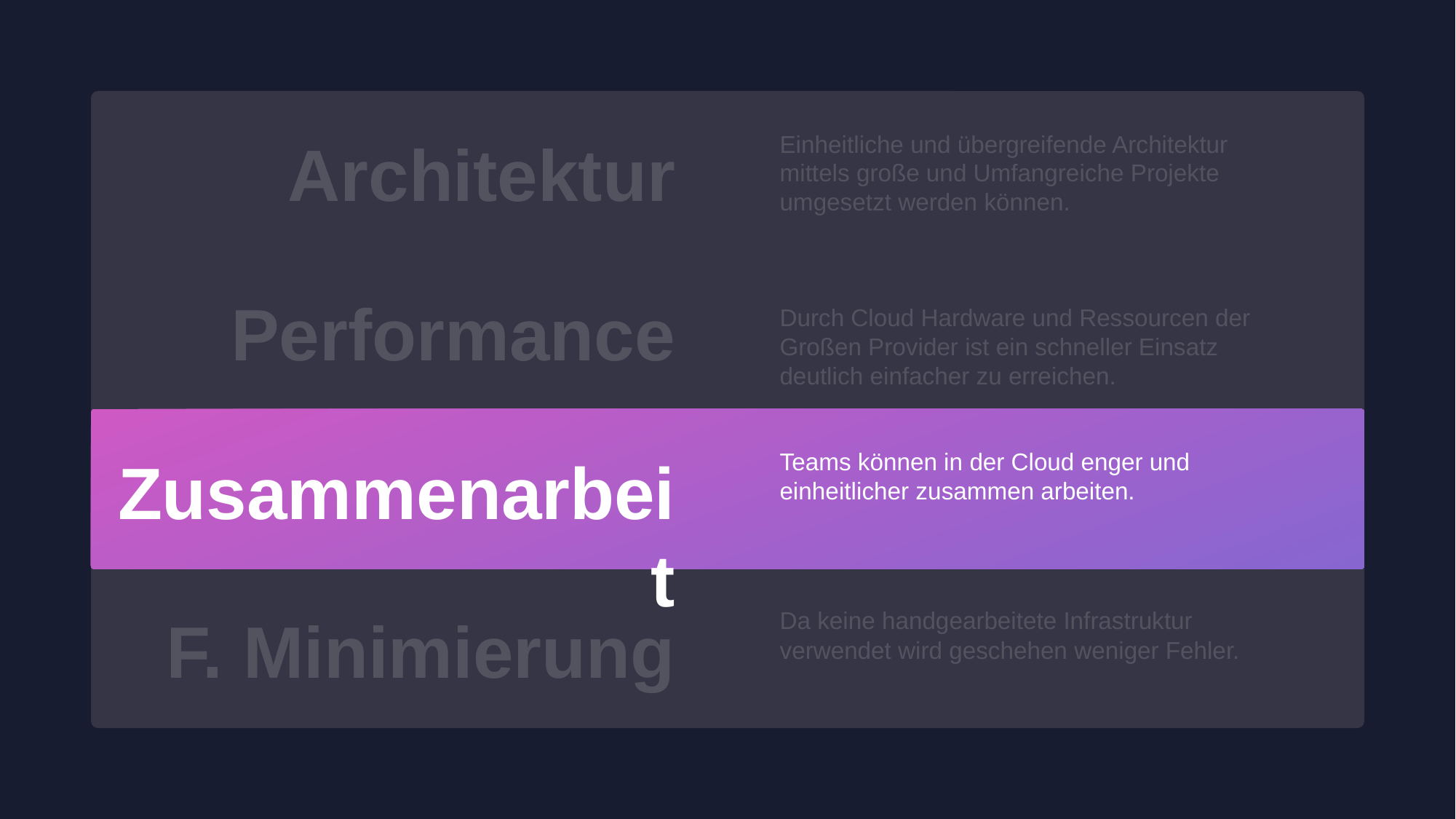

Architektur
Einheitliche und übergreifende Architektur mittels große und Umfangreiche Projekte umgesetzt werden können.
Performance
Durch Cloud Hardware und Ressourcen der Großen Provider ist ein schneller Einsatz deutlich einfacher zu erreichen.

Zusammenarbeit
Teams können in der Cloud enger und einheitlicher zusammen arbeiten.
F. Minimierung
Da keine handgearbeitete Infrastruktur verwendet wird geschehen weniger Fehler.